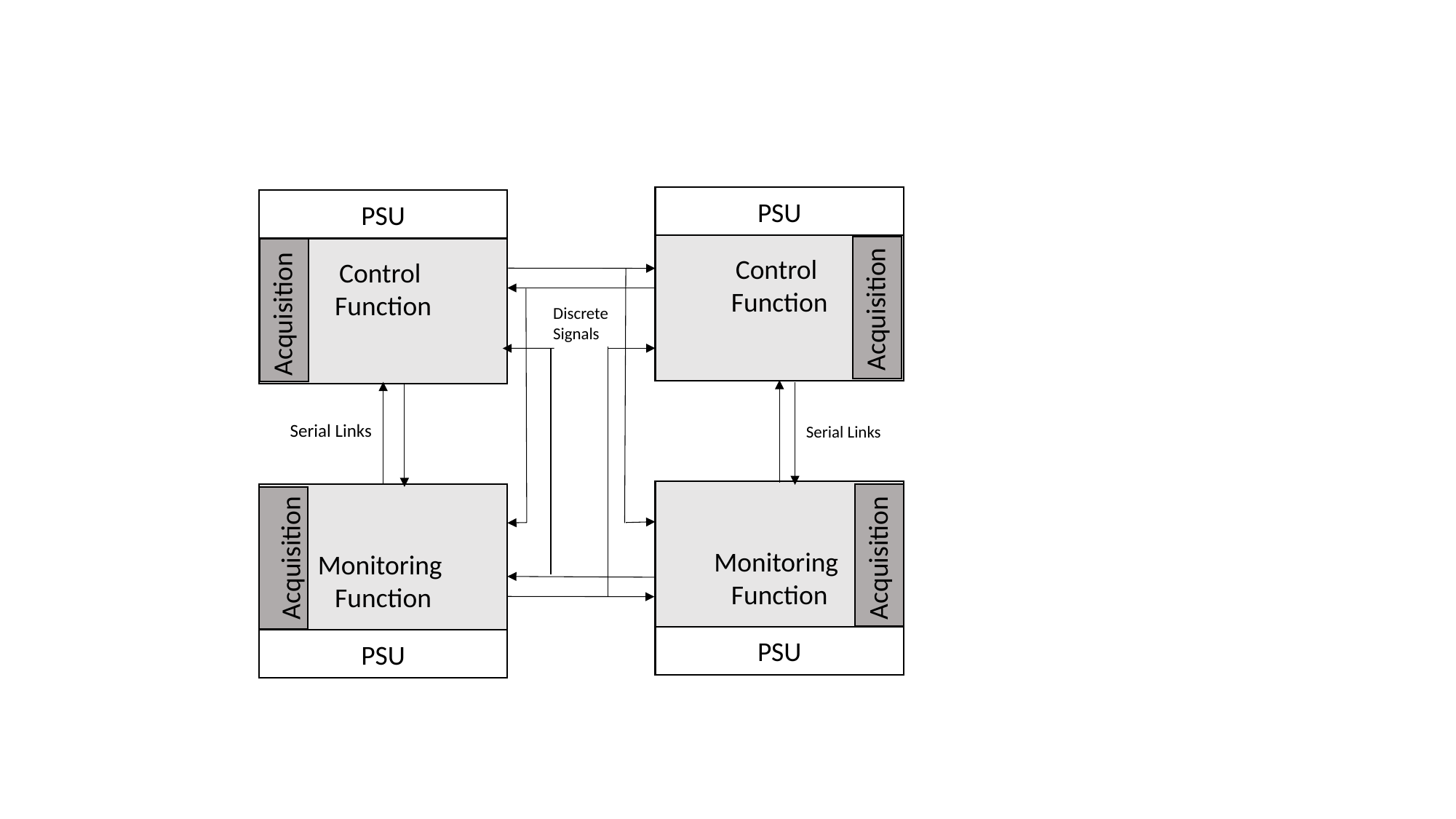

PSU
Control
Function
PSU
Control
Function

Acquisition
Acquisition
Discrete
Signals
Serial Links
Serial Links
Monitoring
Function

Monitoring
Function

Acquisition
Acquisition
PSU
PSU